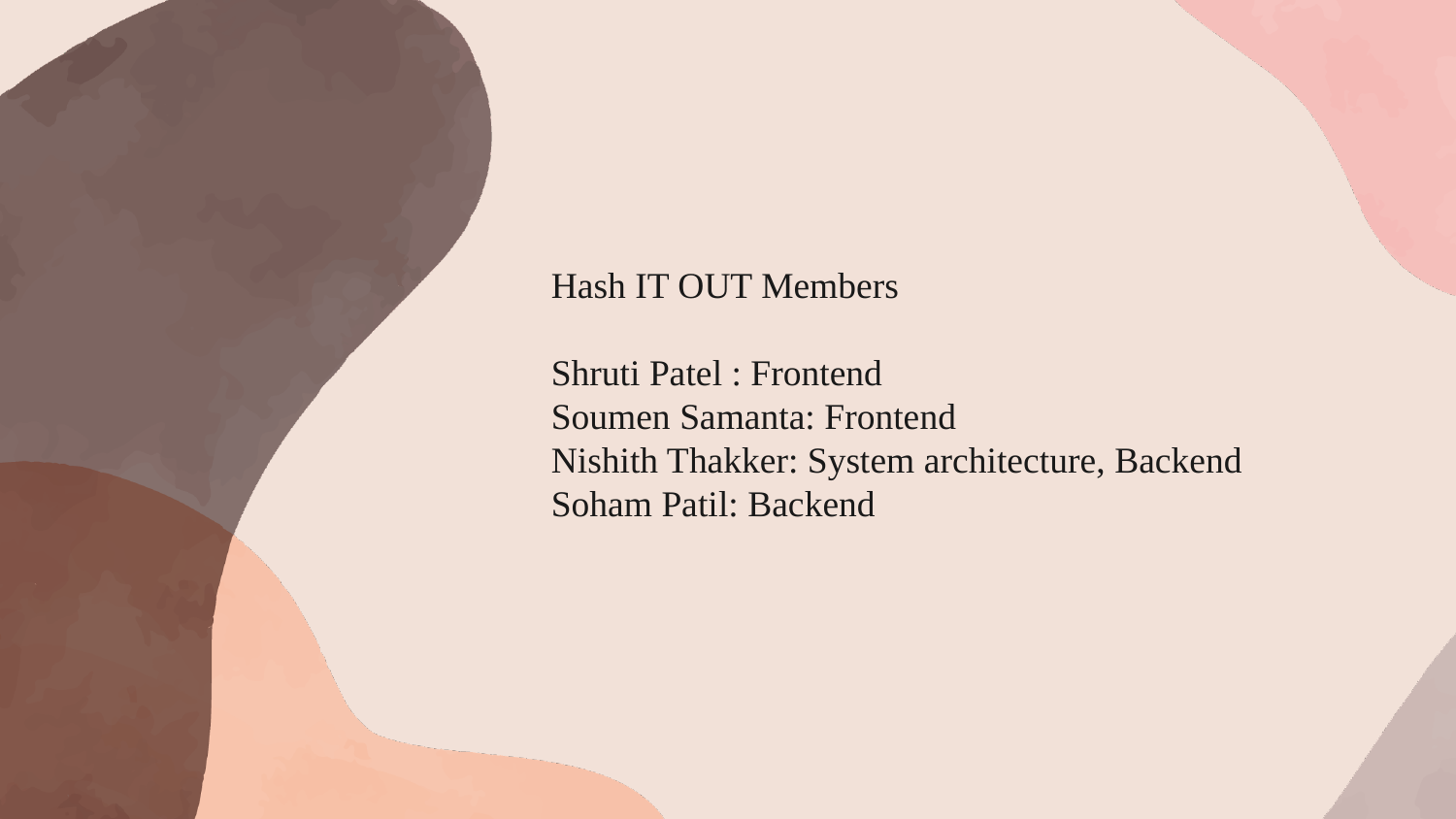

# Hash IT OUT Members

Shruti Patel : Frontend
Soumen Samanta: Frontend
Nishith Thakker: System architecture, Backend
Soham Patil: Backend